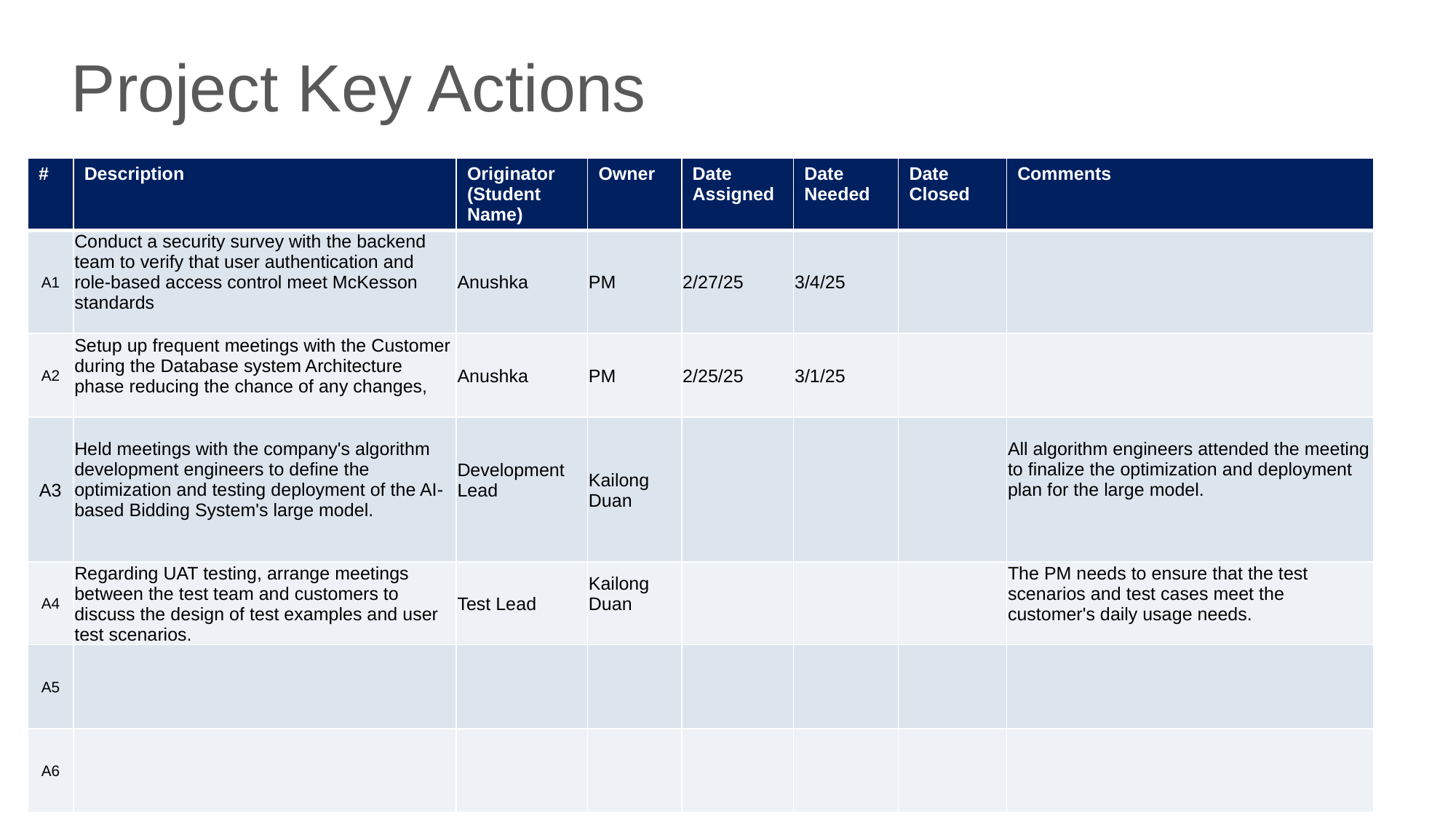

# Project Key Actions
| # | Description | Originator (Student Name) | Owner | Date Assigned | Date Needed | Date Closed | Comments |
| --- | --- | --- | --- | --- | --- | --- | --- |
| A1 | Conduct a security survey with the backend team to verify that user authentication and role-based access control meet McKesson standards | Anushka | PM | 2/27/25 | 3/4/25 |  |  |
| A2 | Setup up frequent meetings with the Customer during the Database system Architecture phase reducing the chance of any changes, | Anushka | PM | 2/25/25 | 3/1/25 |  |  |
| A3 | Held meetings with the company's algorithm development engineers to define the optimization and testing deployment of the AI-based Bidding System's large model. | Development Lead | Kailong Duan |  |  |  | All algorithm engineers attended the meeting to finalize the optimization and deployment plan for the large model. |
| A4 | Regarding UAT testing, arrange meetings between the test team and customers to discuss the design of test examples and user test scenarios. | Test Lead | Kailong Duan |  |  |  | The PM needs to ensure that the test scenarios and test cases meet the customer's daily usage needs. |
| A5 |  |  |  |  |  |  |  |
| A6 |  |  |  |  |  |  |  |